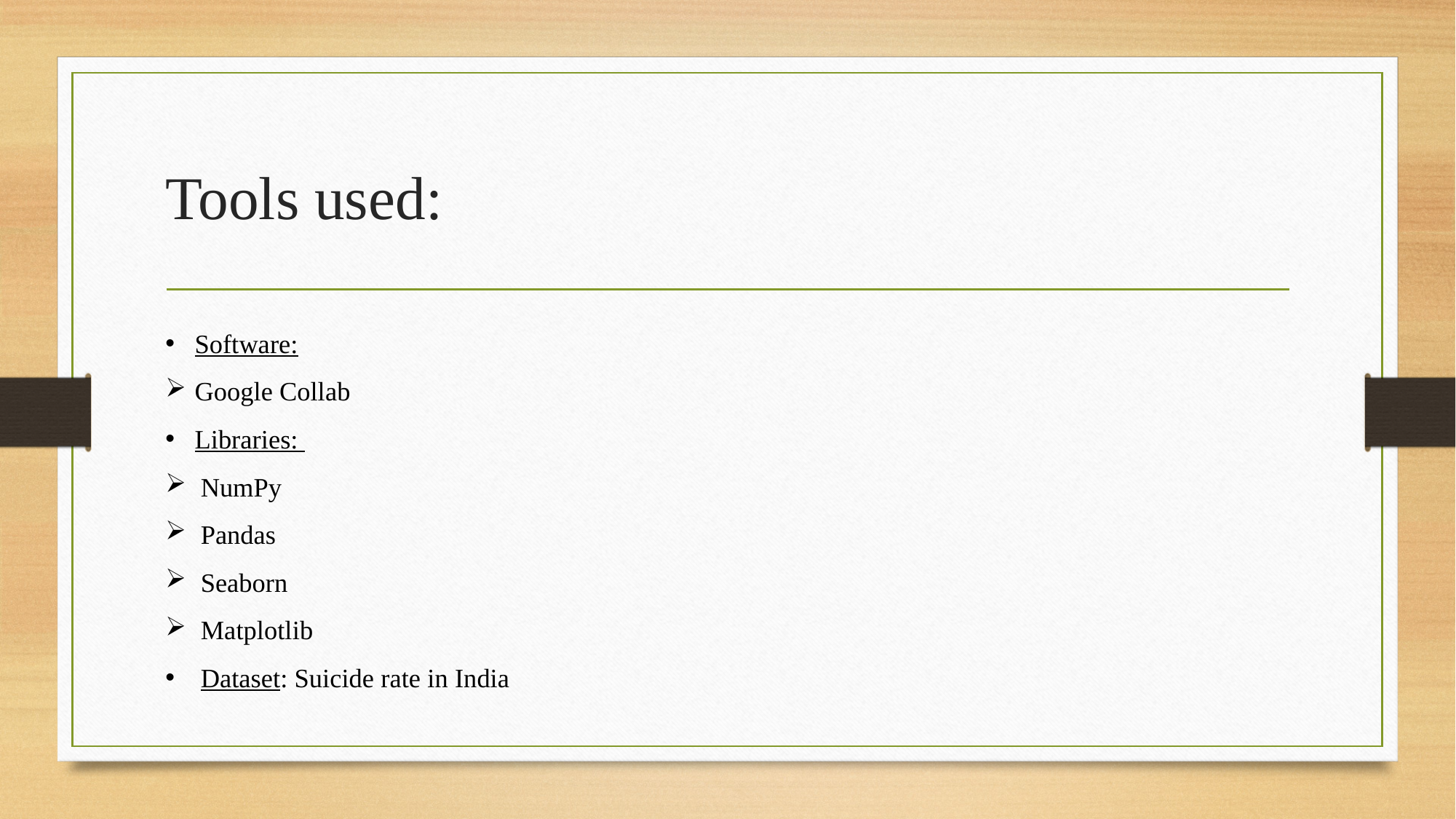

# Tools used:
Software:
Google Collab
Libraries:
NumPy
Pandas
Seaborn
Matplotlib
Dataset: Suicide rate in India